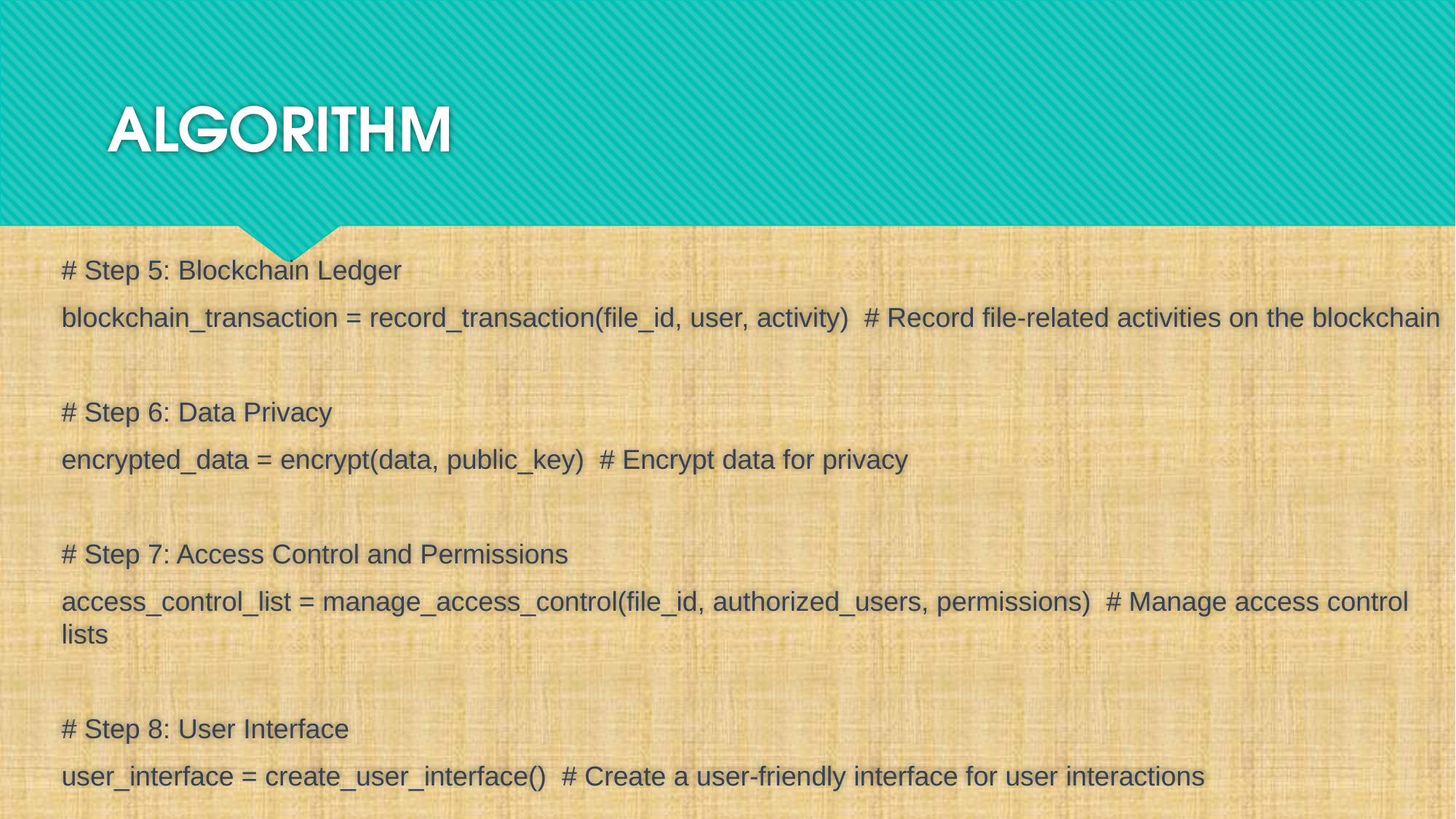

# ALGORITHM
# Step 5: Blockchain Ledger
blockchain_transaction = record_transaction(file_id, user, activity)  # Record file-related activities on the blockchain

# Step 6: Data Privacy
encrypted_data = encrypt(data, public_key)  # Encrypt data for privacy

# Step 7: Access Control and Permissions
access_control_list = manage_access_control(file_id, authorized_users, permissions)  # Manage access control lists

# Step 8: User Interface
user_interface = create_user_interface()  # Create a user-friendly interface for user interactions